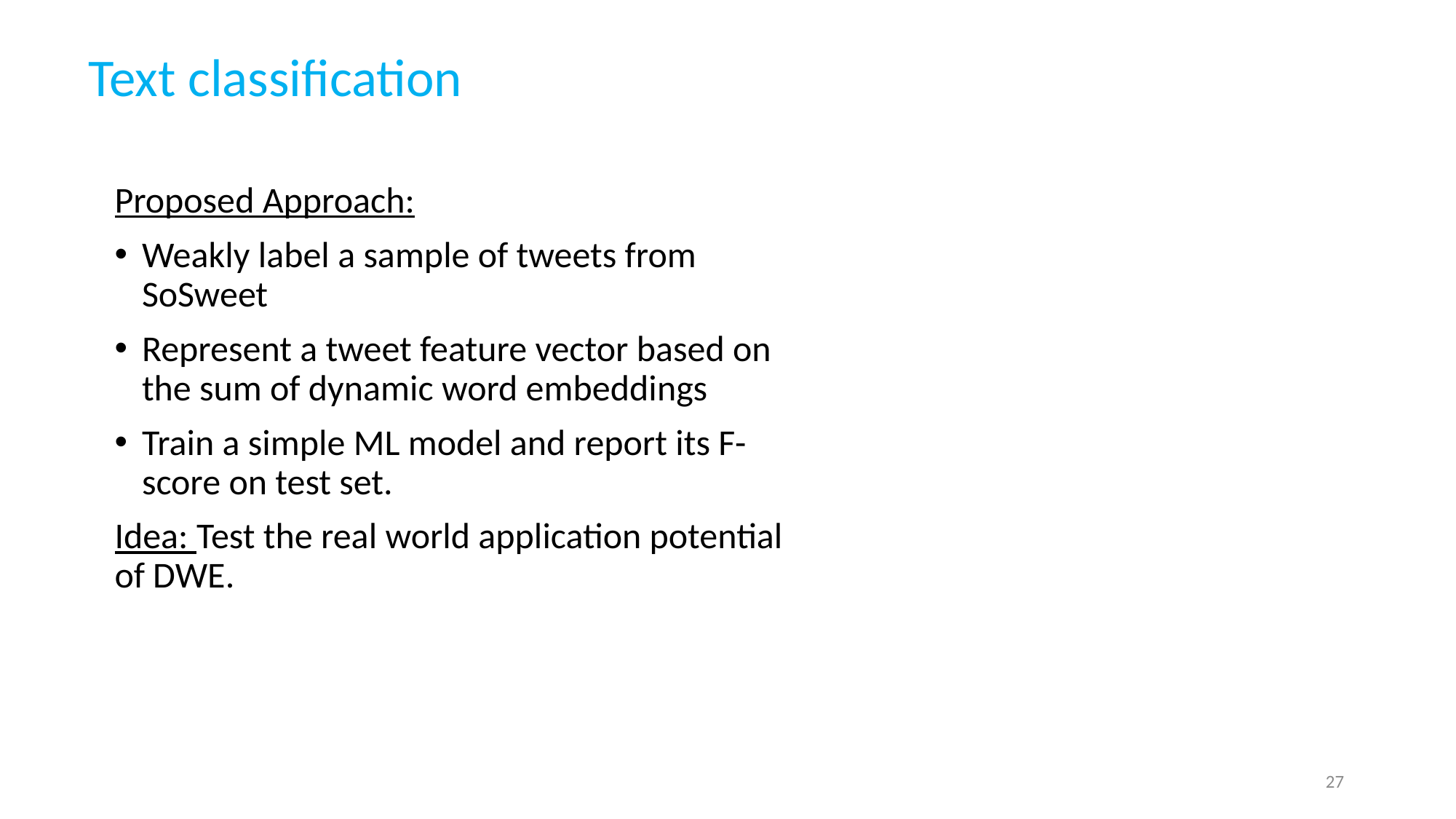

# Text classification
Proposed Approach:
Weakly label a sample of tweets from SoSweet
Represent a tweet feature vector based on the sum of dynamic word embeddings
Train a simple ML model and report its F-score on test set.
Idea: Test the real world application potential of DWE.

27